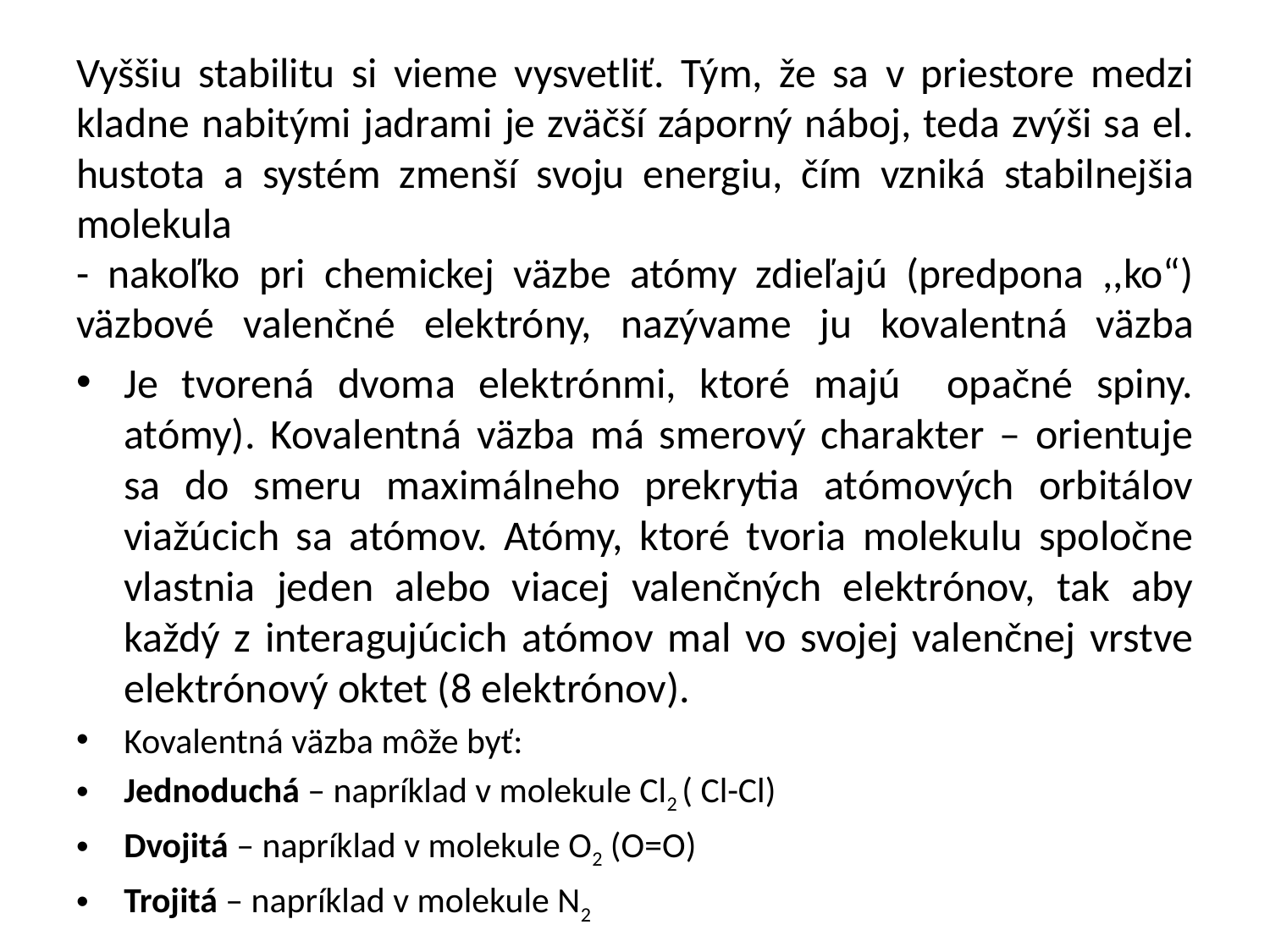

# Vyššiu stabilitu si vieme vysvetliť. Tým, že sa v priestore medzi kladne nabitými jadrami je zväčší záporný náboj, teda zvýši sa el. hustota a systém zmenší svoju energiu, čím vzniká stabilnejšia molekula - nakoľko pri chemickej väzbe atómy zdieľajú (predpona ,,ko“) väzbové valenčné elektróny, nazývame ju kovalentná väzba
Je tvorená dvoma elektrónmi, ktoré majú  opačné spiny. atómy). Kovalentná väzba má smerový charakter – orientuje sa do smeru maximálneho prekrytia atómových orbitálov viažúcich sa atómov. Atómy, ktoré tvoria molekulu spoločne vlastnia jeden alebo viacej valenčných elektrónov, tak aby každý z interagujúcich atómov mal vo svojej valenčnej vrstve elektrónový oktet (8 elektrónov).
Kovalentná väzba môže byť:
Jednoduchá – napríklad v molekule Cl2 ( Cl-Cl)
Dvojitá – napríklad v molekule O2 (O=O)
Trojitá – napríklad v molekule N2